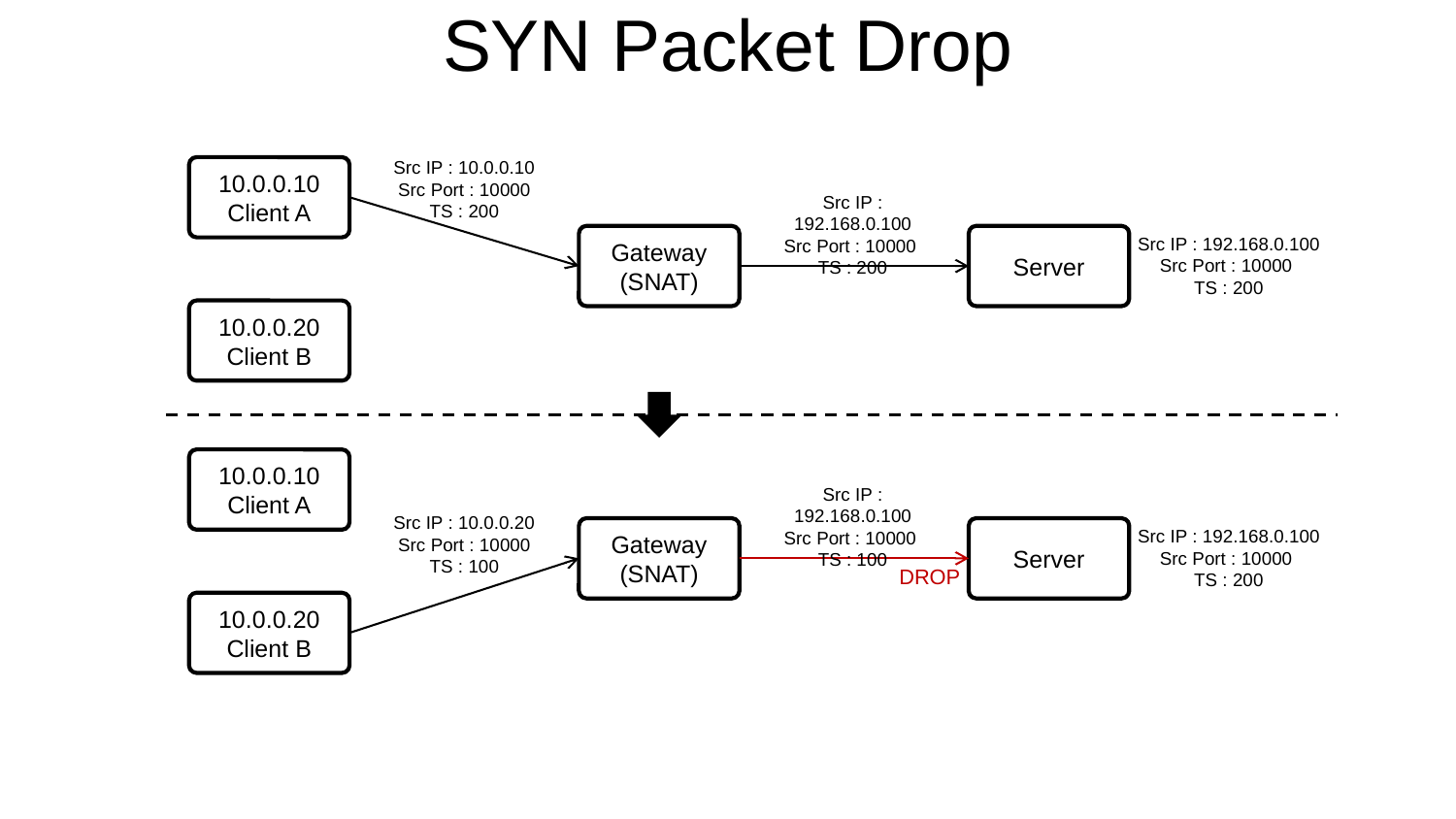

# SYN Packet Drop
10.0.0.10
Client A
Src IP : 10.0.0.10
Src Port : 10000 TS : 200
Src IP : 192.168.0.100
Src Port : 10000
TS : 200
Gateway
(SNAT)
Server
Src IP : 192.168.0.100
Src Port : 10000
TS : 200
10.0.0.20
Client B

10.0.0.10
Client A
Src IP : 192.168.0.100
Src Port : 10000
TS : 100
Src IP : 10.0.0.20
Src Port : 10000 TS : 100
Gateway
(SNAT)
Server
Src IP : 192.168.0.100
Src Port : 10000
TS : 200
DROP
10.0.0.20
Client B